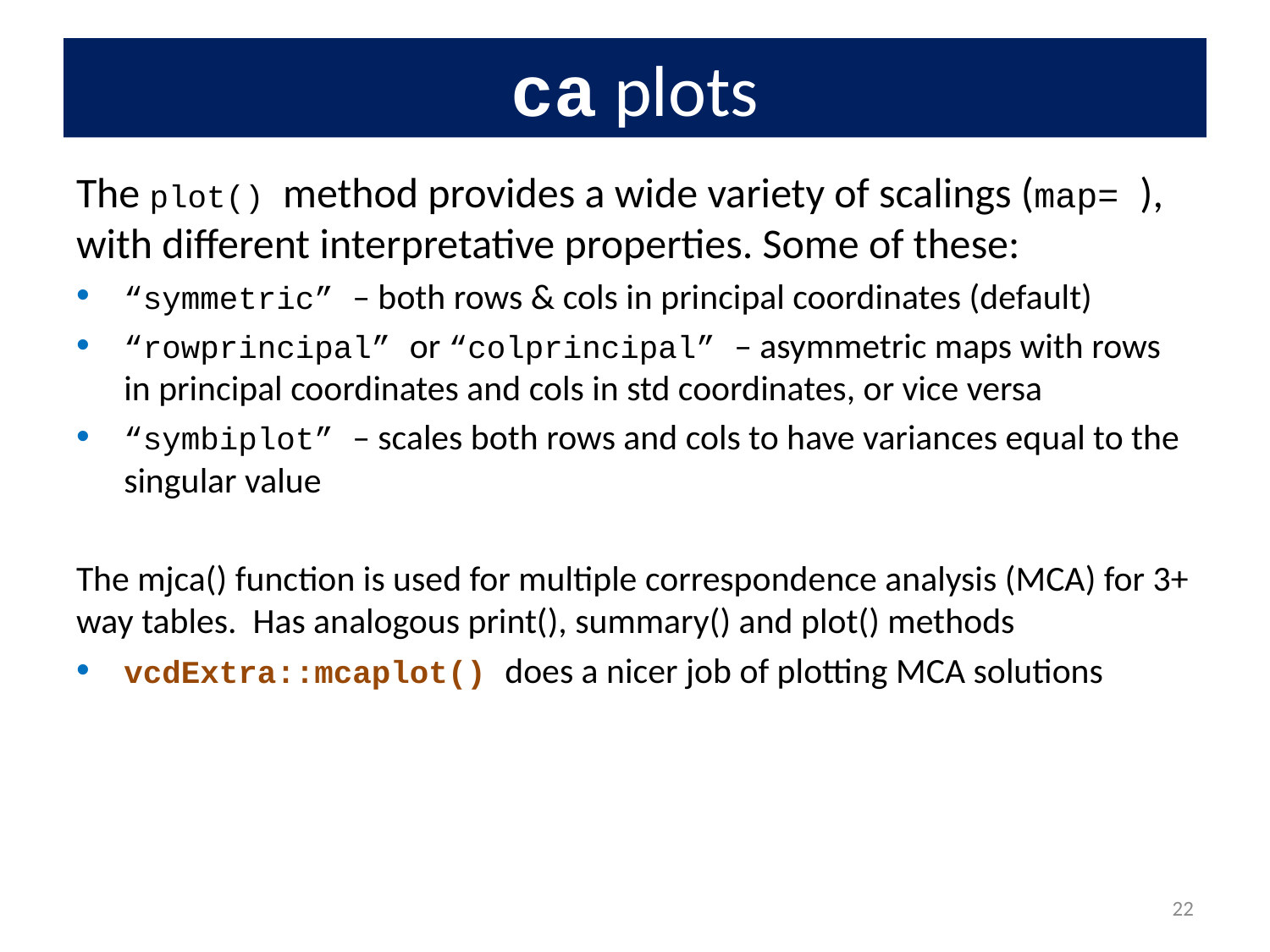

# ca plots
The plot() method provides a wide variety of scalings (map= ), with different interpretative properties. Some of these:
“symmetric” – both rows & cols in principal coordinates (default)
“rowprincipal” or “colprincipal” – asymmetric maps with rows in principal coordinates and cols in std coordinates, or vice versa
“symbiplot” – scales both rows and cols to have variances equal to the singular value

The mjca() function is used for multiple correspondence analysis (MCA) for 3+ way tables.  Has analogous print(), summary() and plot() methods
vcdExtra::mcaplot() does a nicer job of plotting MCA solutions

22